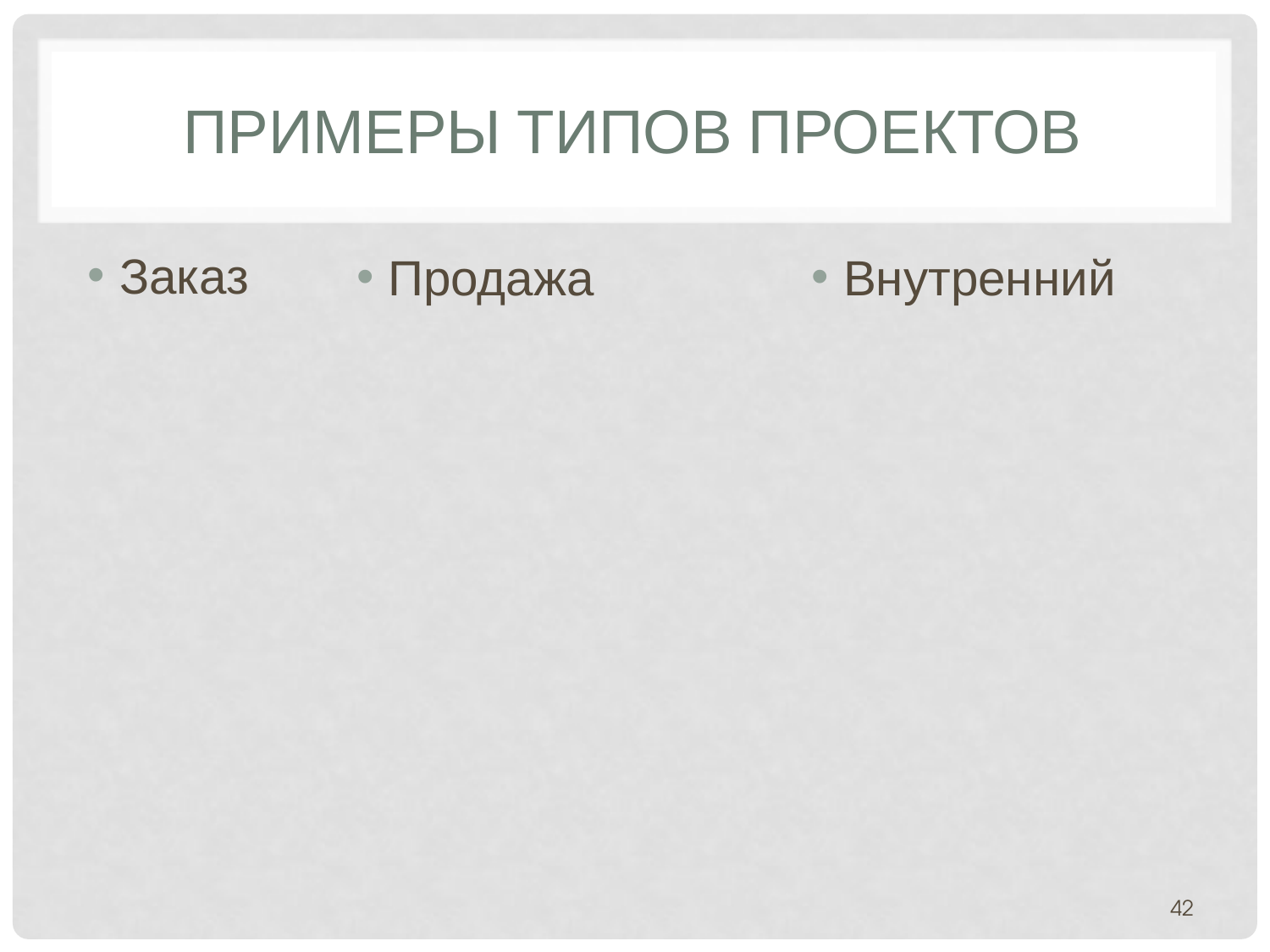

# Примеры типов проектов
Заказ
Продажа
Внутренний
42